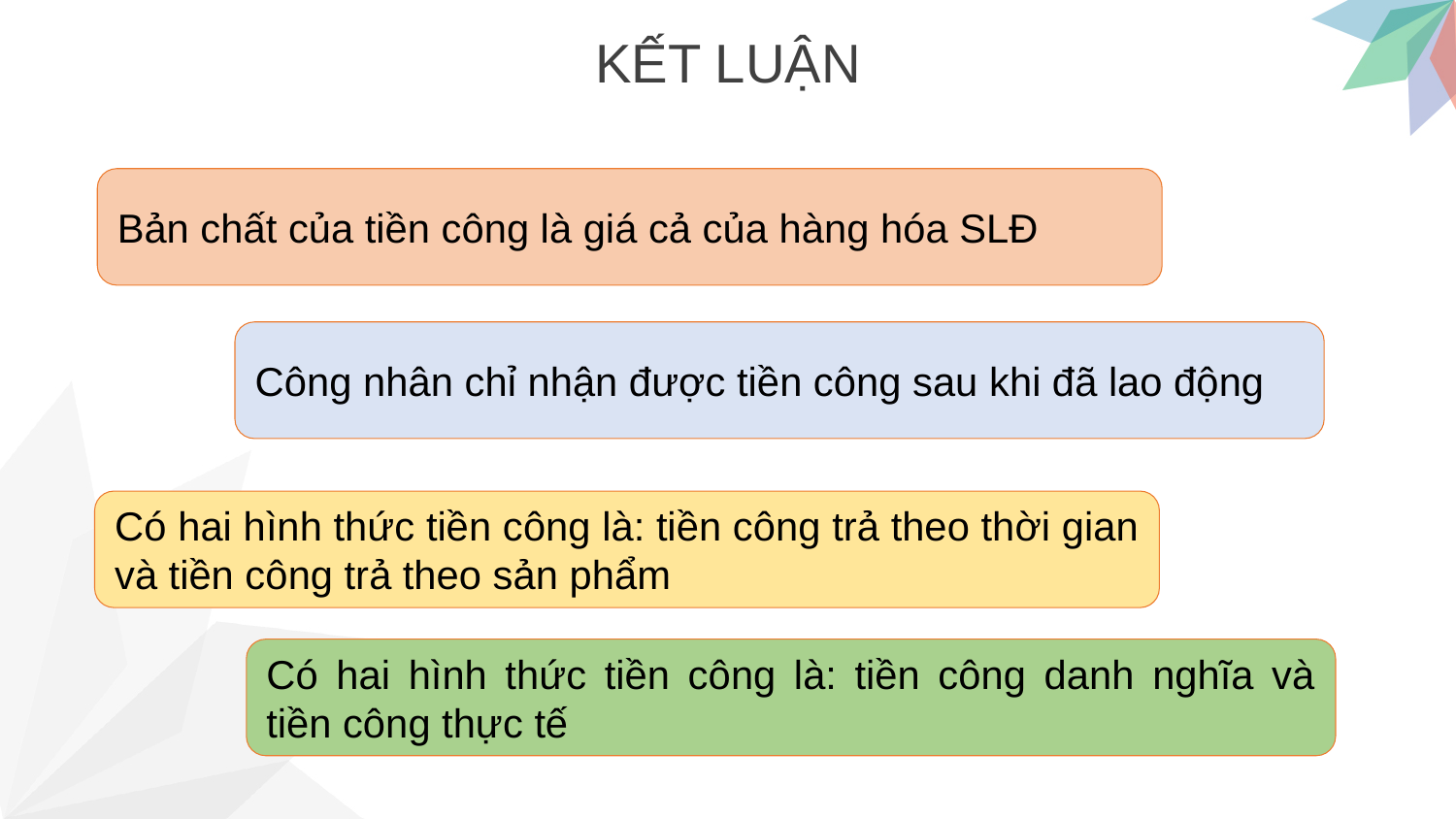

KẾT LUẬN
Bản chất của tiền công là giá cả của hàng hóa SLĐ
Công nhân chỉ nhận được tiền công sau khi đã lao động
Có hai hình thức tiền công là: tiền công trả theo thời gian và tiền công trả theo sản phẩm
Có hai hình thức tiền công là: tiền công danh nghĩa và tiền công thực tế